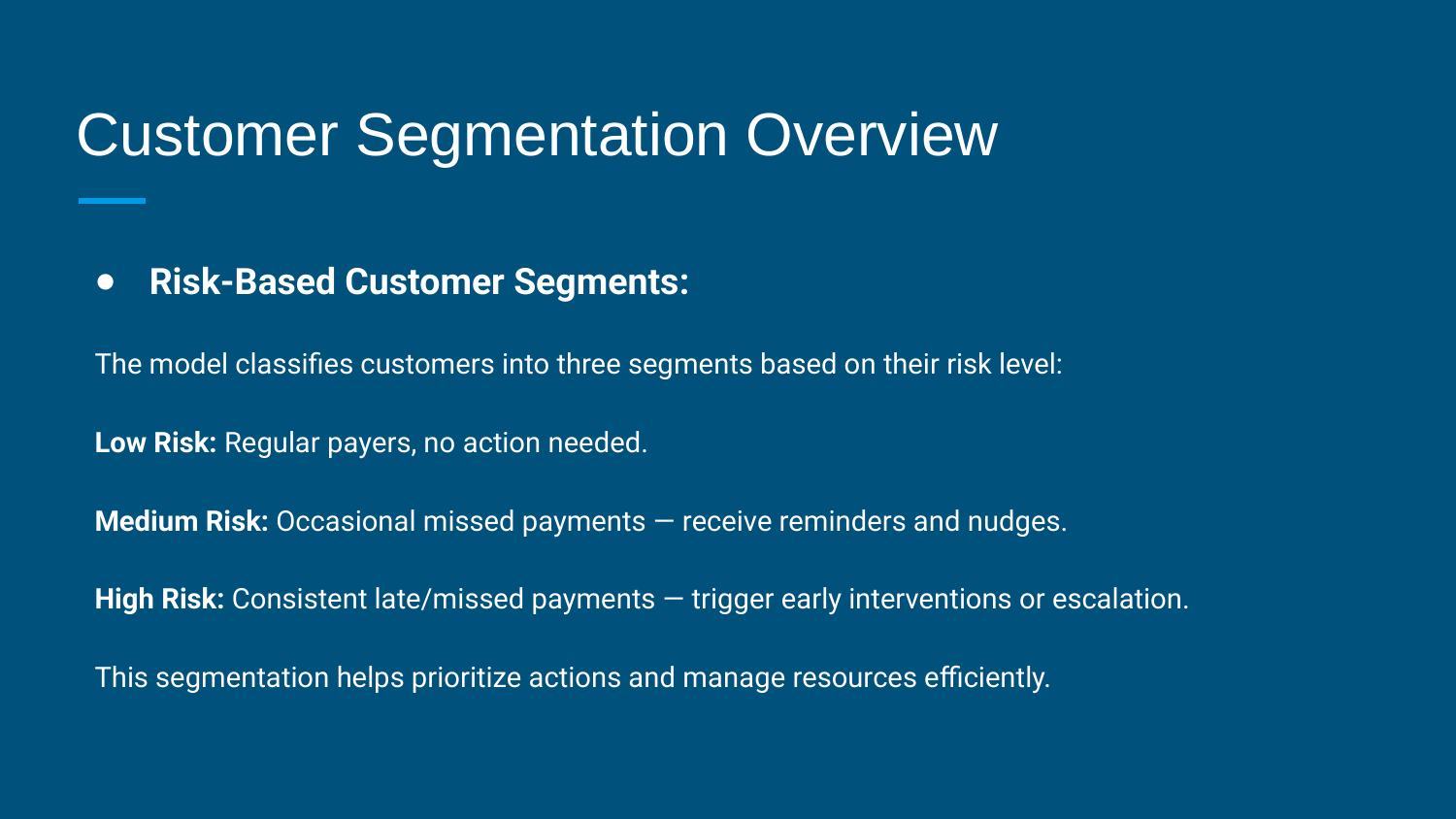

# Customer Segmentation Overview
Risk-Based Customer Segments:

The model classifies customers into three segments based on their risk level:

Low Risk: Regular payers, no action needed.

Medium Risk: Occasional missed payments — receive reminders and nudges.

High Risk: Consistent late/missed payments — trigger early interventions or escalation.

This segmentation helps prioritize actions and manage resources efficiently.